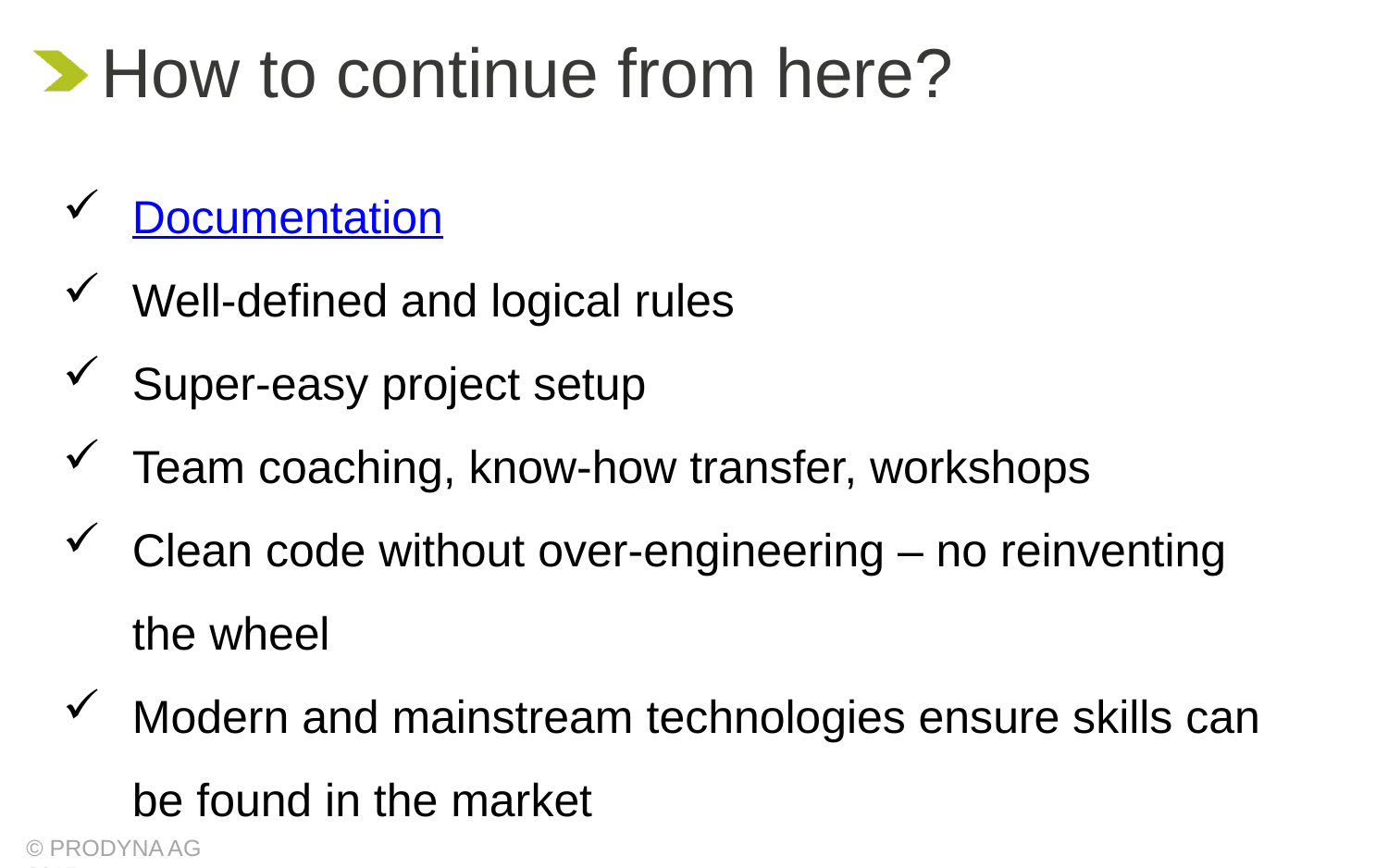

How to continue from here?

Documentation
Well-defined and logical rules
Super-easy project setup
Team coaching, know-how transfer, workshops
Clean code without over-engineering – no reinventing the wheel
Modern and mainstream technologies ensure skills can be found in the market